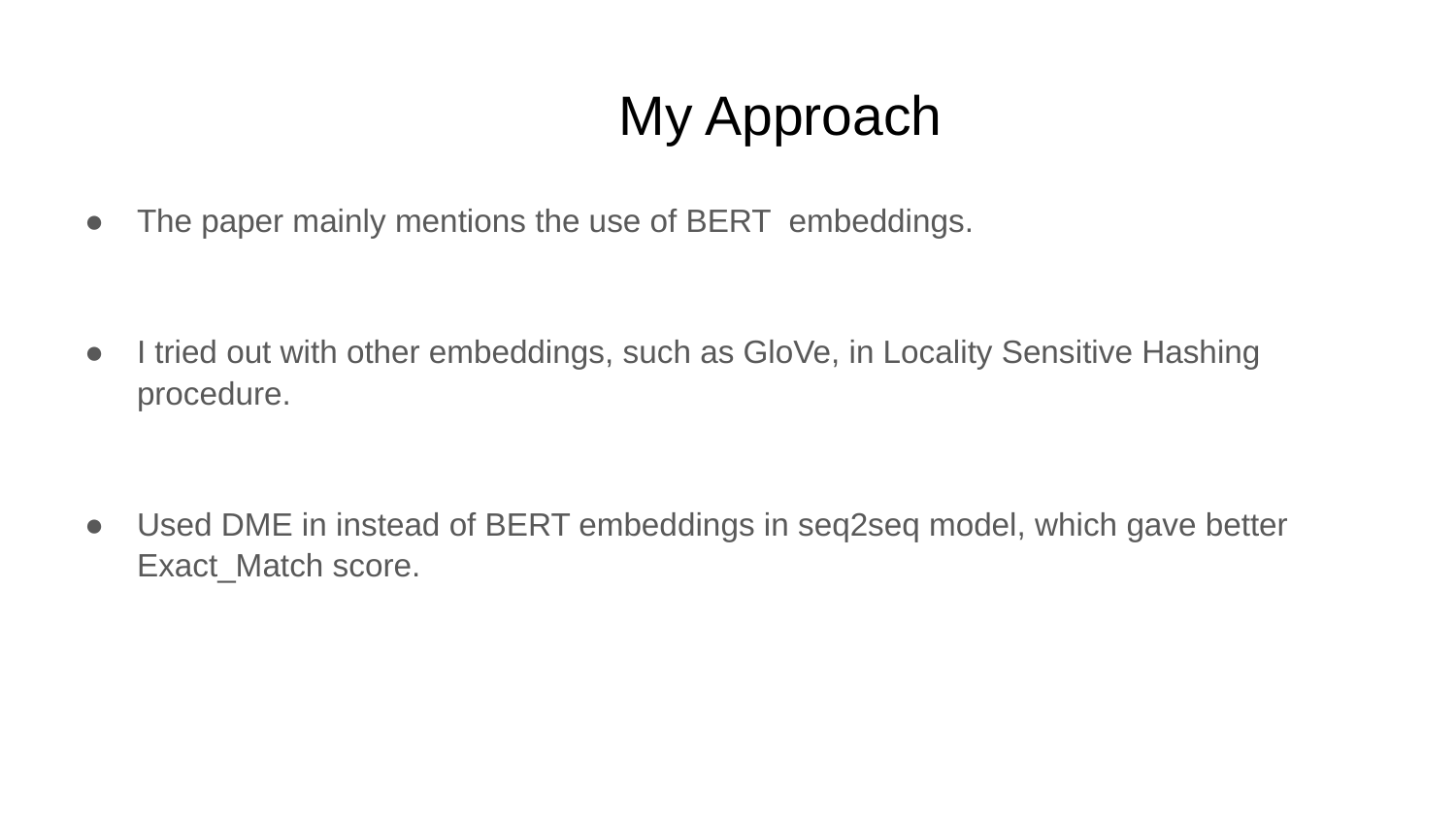

# My Approach
The paper mainly mentions the use of BERT  embeddings.

I tried out with other embeddings, such as GloVe, in Locality Sensitive Hashing procedure.

Used DME in instead of BERT embeddings in seq2seq model, which gave better Exact_Match score.